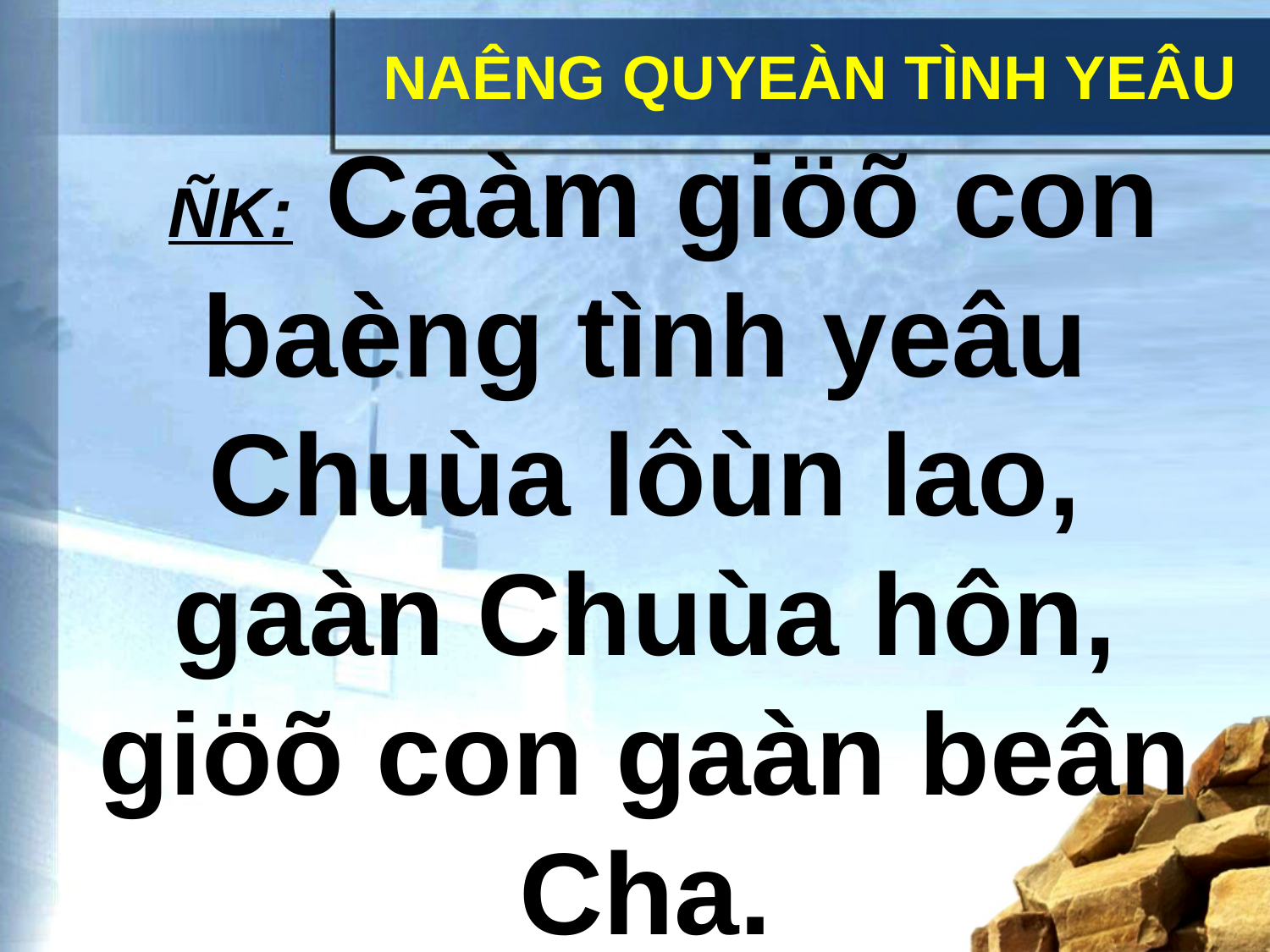

NAÊNG QUYEÀN TÌNH YEÂU
ÑK: Caàm giöõ con baèng tình yeâu Chuùa lôùn lao, gaàn Chuùa hôn, giöõ con gaàn beân Cha.